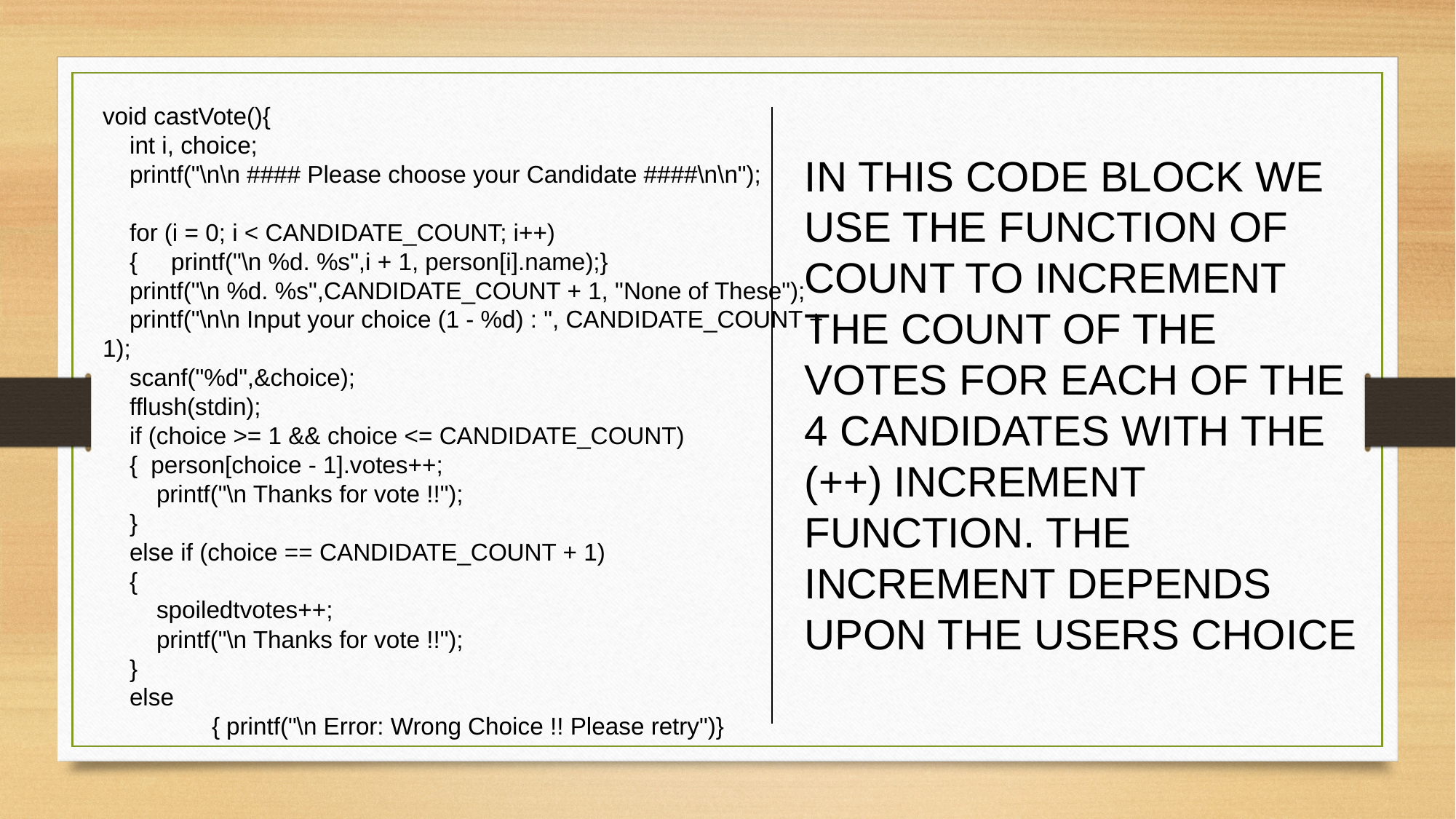

void castVote(){
    int i, choice;
    printf("\n\n #### Please choose your Candidate ####\n\n");

    for (i = 0; i < CANDIDATE_COUNT; i++)
    {     printf("\n %d. %s",i + 1, person[i].name);}
    printf("\n %d. %s",CANDIDATE_COUNT + 1, "None of These");
    printf("\n\n Input your choice (1 - %d) : ", CANDIDATE_COUNT + 1);
    scanf("%d",&choice);
    fflush(stdin);
    if (choice >= 1 && choice <= CANDIDATE_COUNT)
    {  person[choice - 1].votes++;
        printf("\n Thanks for vote !!");
    }
    else if (choice == CANDIDATE_COUNT + 1)
    {
        spoiledtvotes++;
        printf("\n Thanks for vote !!");
    }
    else
	{ printf("\n Error: Wrong Choice !! Please retry")}
IN THIS CODE BLOCK WE USE THE FUNCTION OF COUNT TO INCREMENT THE COUNT OF THE VOTES FOR EACH OF THE 4 CANDIDATES WITH THE (++) INCREMENT FUNCTION. THE INCREMENT DEPENDS UPON THE USERS CHOICE